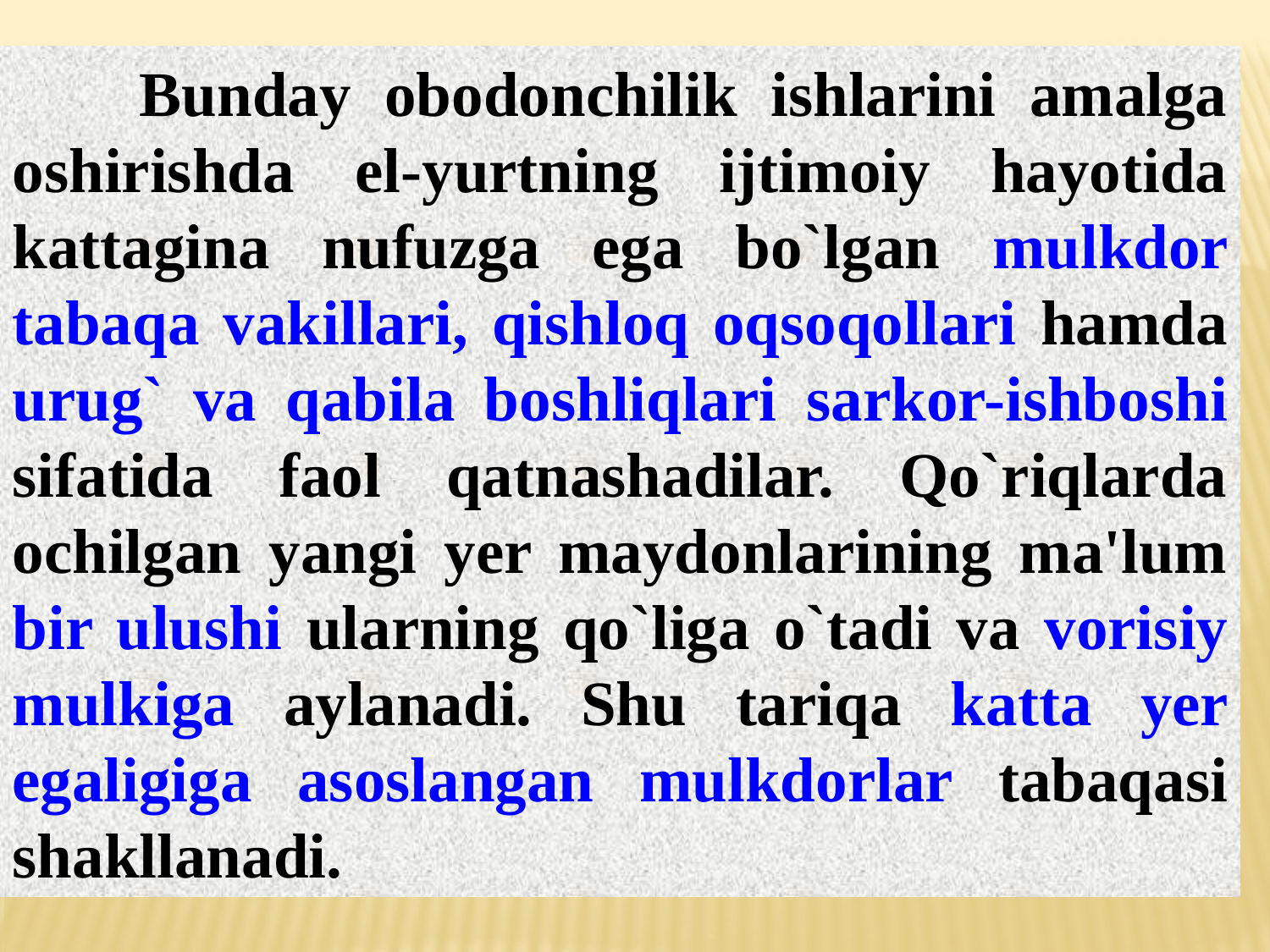

Bunday obodonchilik ishlarini amalga oshirishda el-yurtning ijtimoiy hayotida kattagina nufuzga ega bo`lgan mulkdor tabaqa vakillari, qishloq oqsoqollari hamda urug` va qabila boshliqlari sarkor-ishboshi sifatida faol qatnashadilar. Qo`riqlarda ochilgan yangi yer maydonlarining ma'lum bir ulushi ularning qo`liga o`tadi va vorisiy mulkiga aylanadi. Shu tariqa katta yer egaligiga asoslangan mulkdorlar tabaqasi shakllanadi.